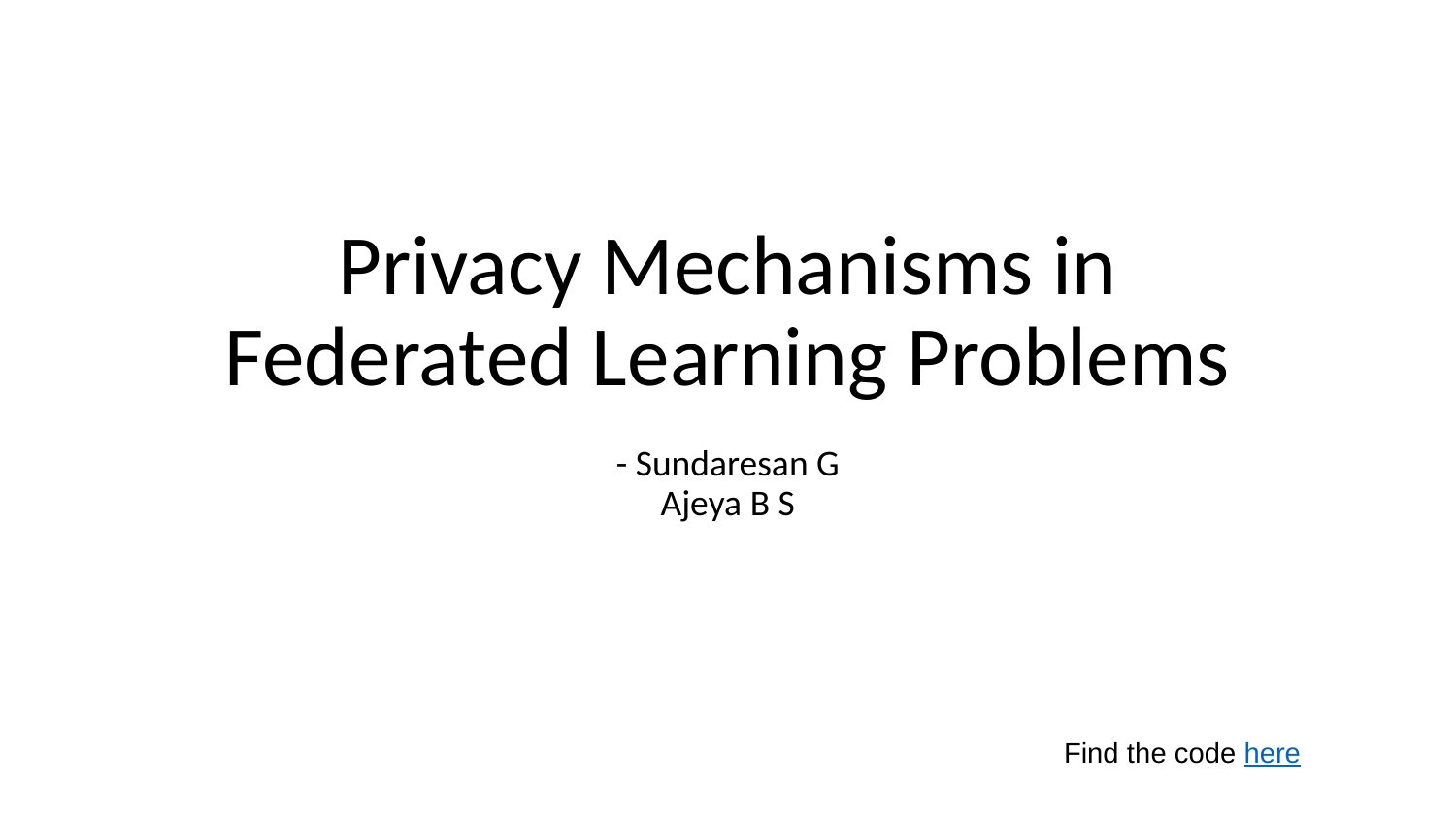

# Privacy Mechanisms in Federated Learning Problems
- Sundaresan G
Ajeya B S
Find the code here